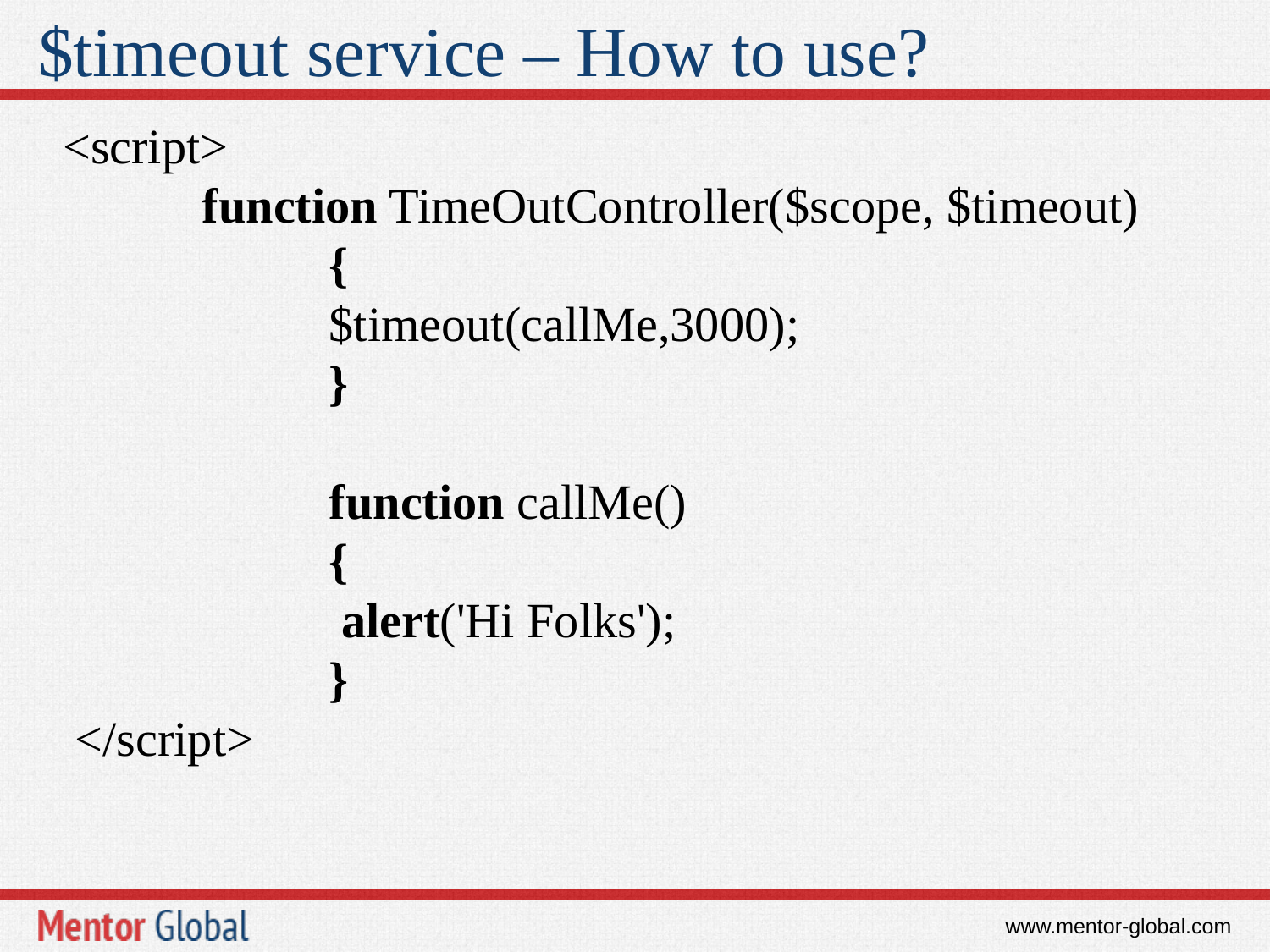

# $timeout service – How to use?
 <script>
	  function TimeOutController($scope, $timeout)
		  {
		  $timeout(callMe,3000);
		  }
		  function callMe()
		  {
		   alert('Hi Folks');
		  }
  </script>